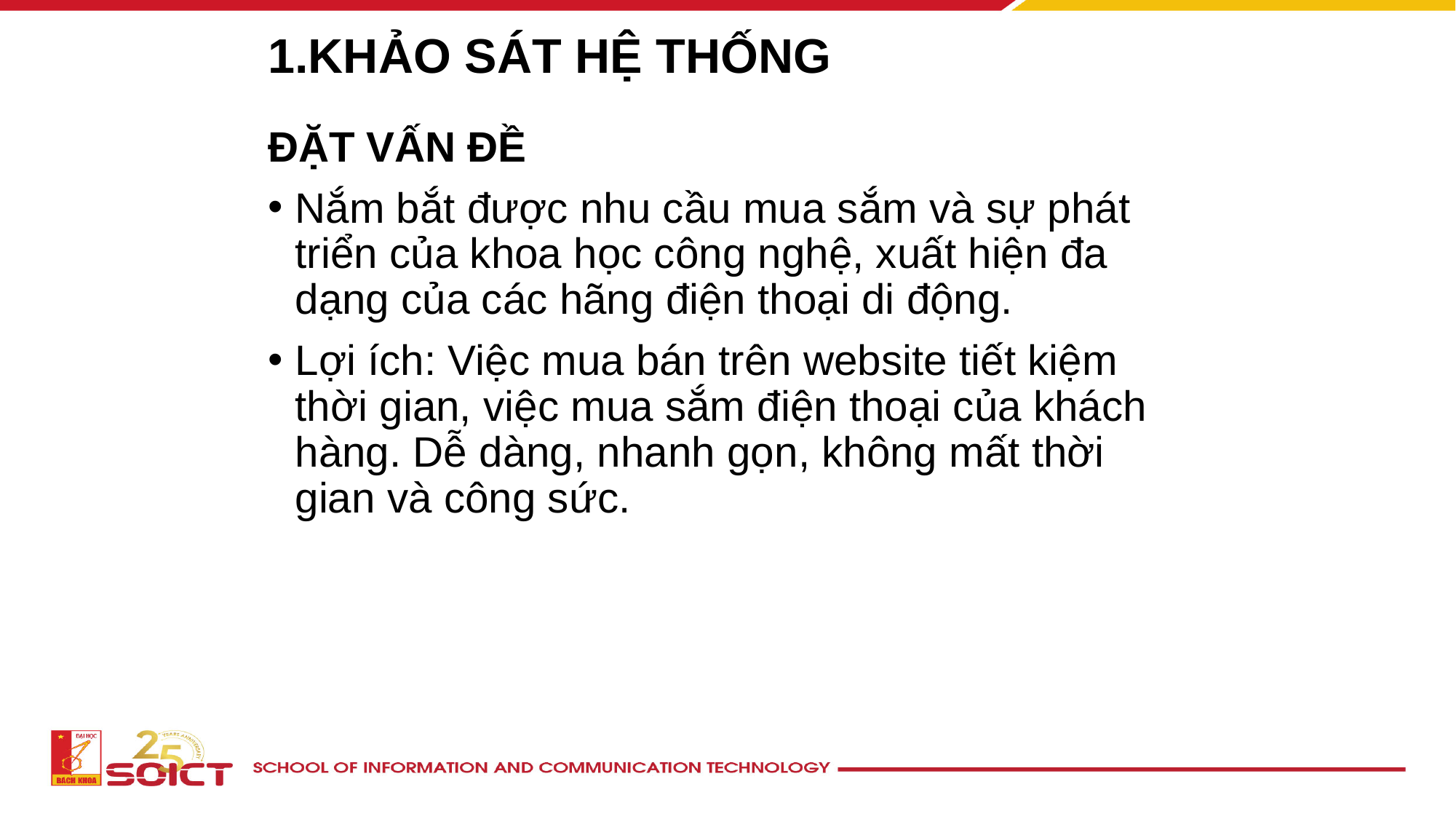

# 1.KHẢO SÁT HỆ THỐNG
ĐẶT VẤN ĐỀ
Nắm bắt được nhu cầu mua sắm và sự phát triển của khoa học công nghệ, xuất hiện đa dạng của các hãng điện thoại di động.
Lợi ích: Việc mua bán trên website tiết kiệm thời gian, việc mua sắm điện thoại của khách hàng. Dễ dàng, nhanh gọn, không mất thời gian và công sức.